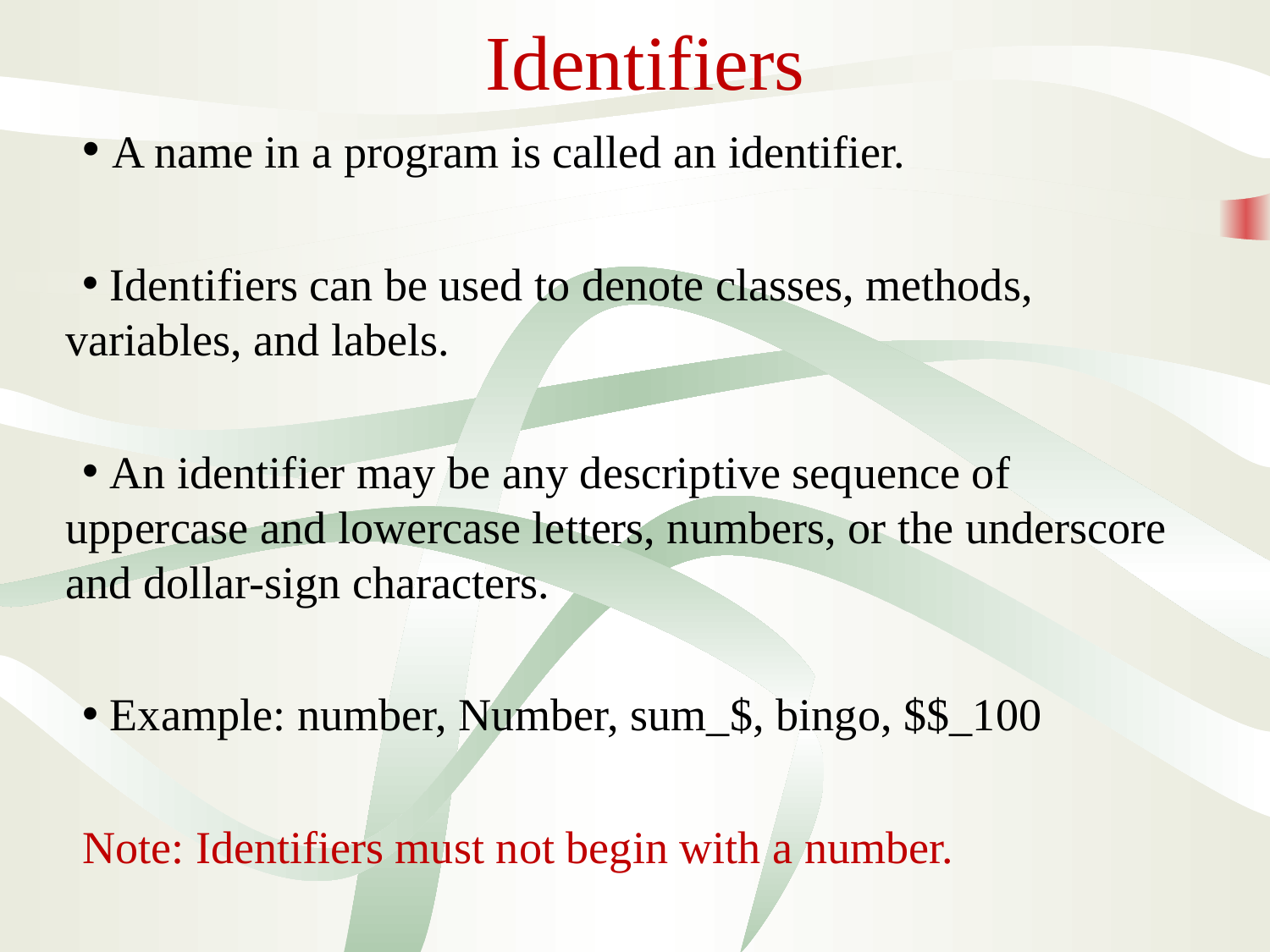

# Identifiers
 A name in a program is called an identifier.

 Identifiers can be used to denote classes, methods, variables, and labels.

 An identifier may be any descriptive sequence of uppercase and lowercase letters, numbers, or the underscore and dollar-sign characters.

 Example: number, Number, sum_$, bingo, $$_100

Note: Identifiers must not begin with a number.